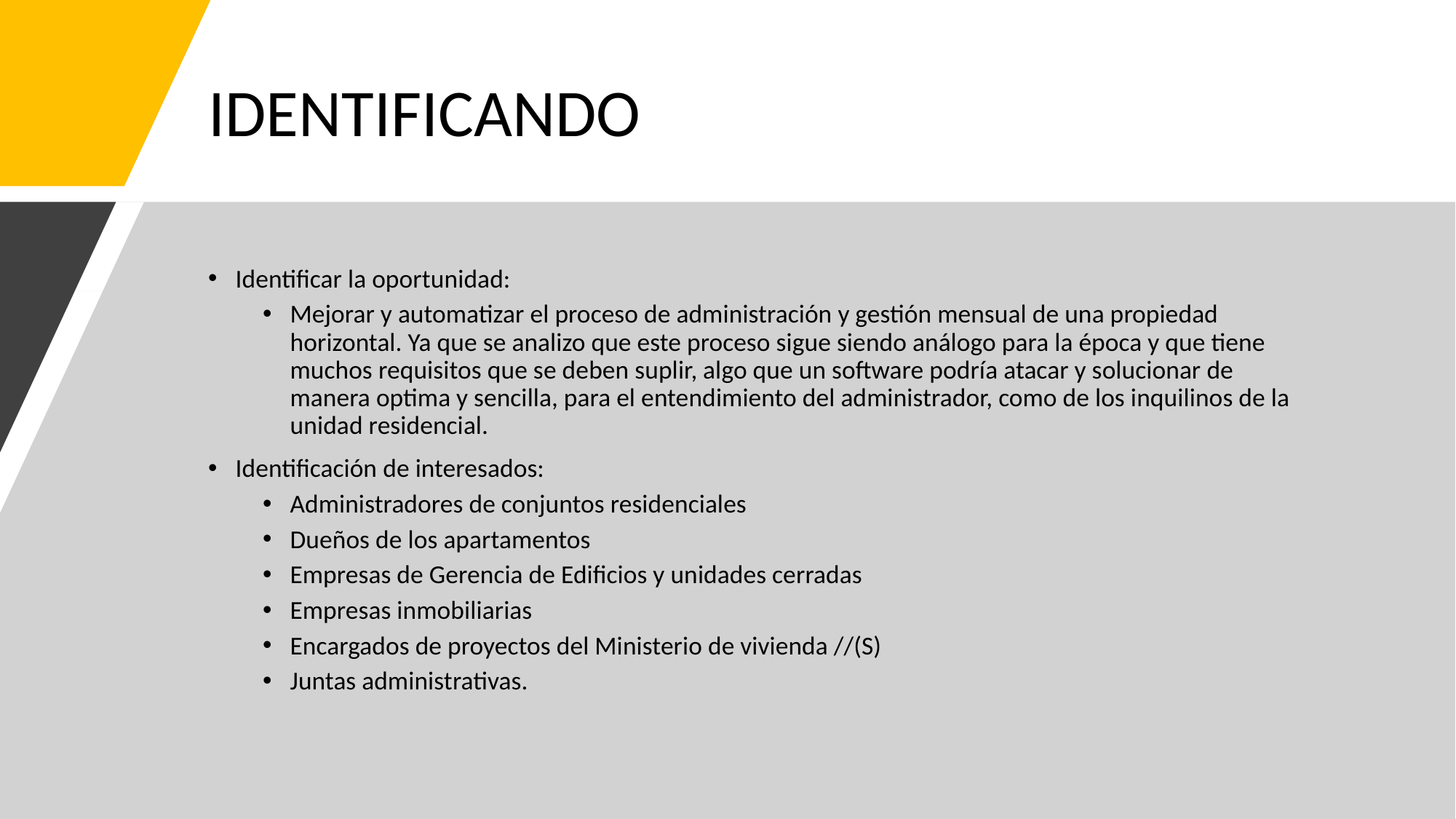

# IDENTIFICANDO

Identificar la oportunidad:
Mejorar y automatizar el proceso de administración y gestión mensual de una propiedad horizontal. Ya que se analizo que este proceso sigue siendo análogo para la época y que tiene muchos requisitos que se deben suplir, algo que un software podría atacar y solucionar de manera optima y sencilla, para el entendimiento del administrador, como de los inquilinos de la unidad residencial.
Identificación de interesados:
Administradores de conjuntos residenciales
Dueños de los apartamentos
Empresas de Gerencia de Edificios y unidades cerradas
Empresas inmobiliarias
Encargados de proyectos del Ministerio de vivienda //(S)
Juntas administrativas.